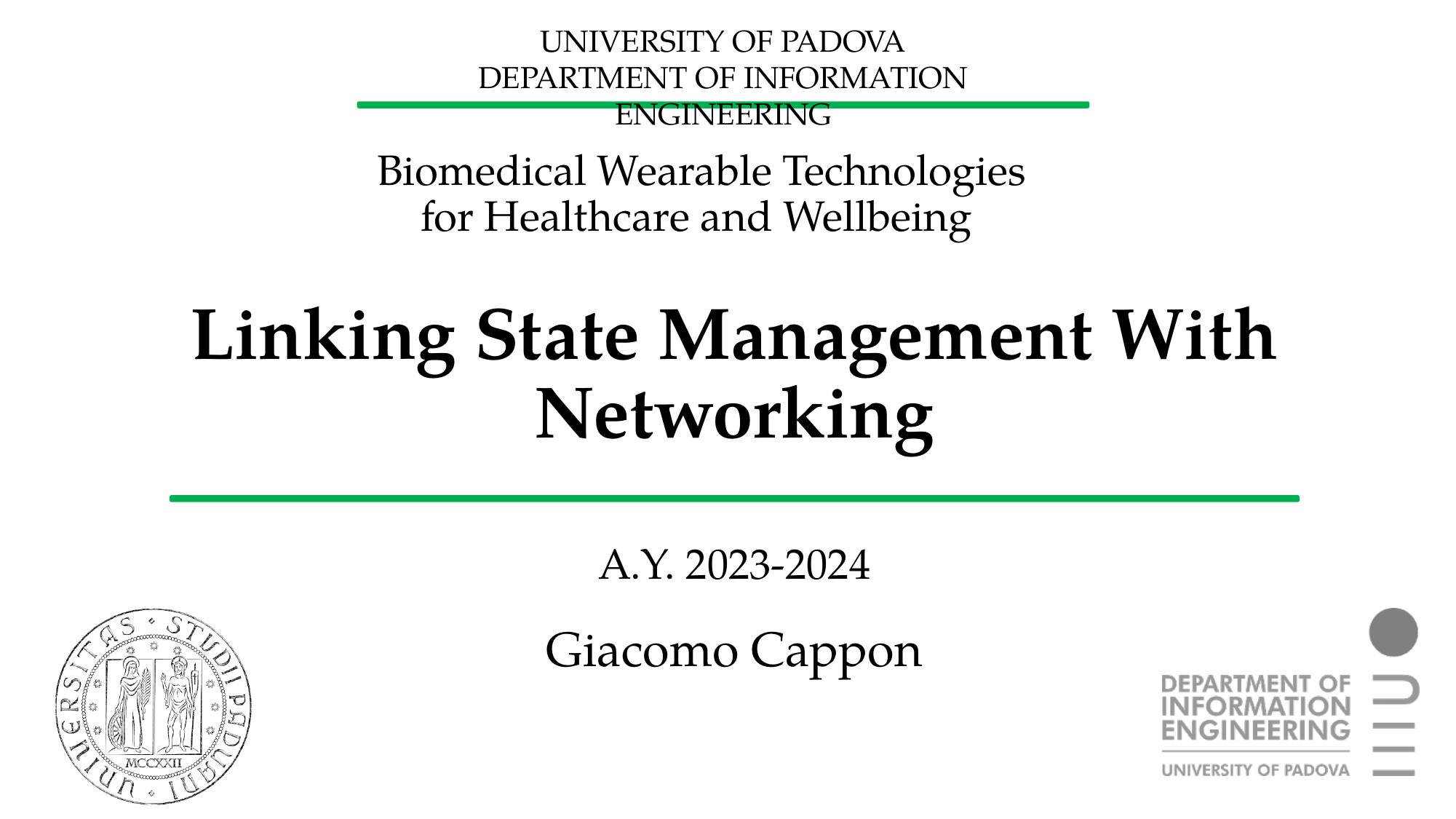

Linking State Management With Networking
# Giacomo Cappon